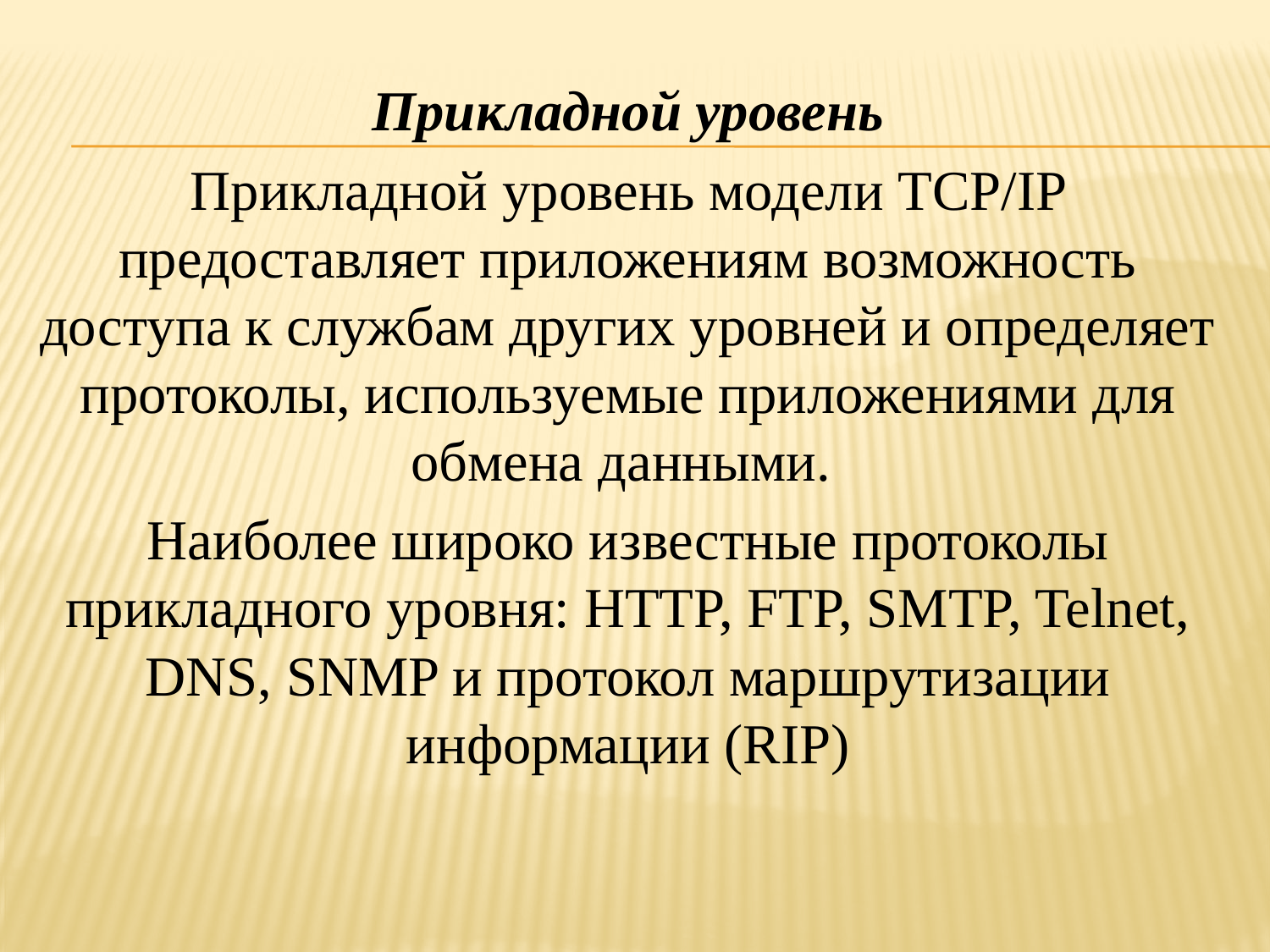

Прикладной уровень
Прикладной уровень модели TCP/IP предоставляет приложениям возможность доступа к службам других уровней и определяет протоколы, используемые приложениями для обмена данными.
Наиболее широко известные протоколы прикладного уровня: HTTP, FTP, SMTP, Telnet, DNS, SNMP и протокол маршрутизации информации (RIP)